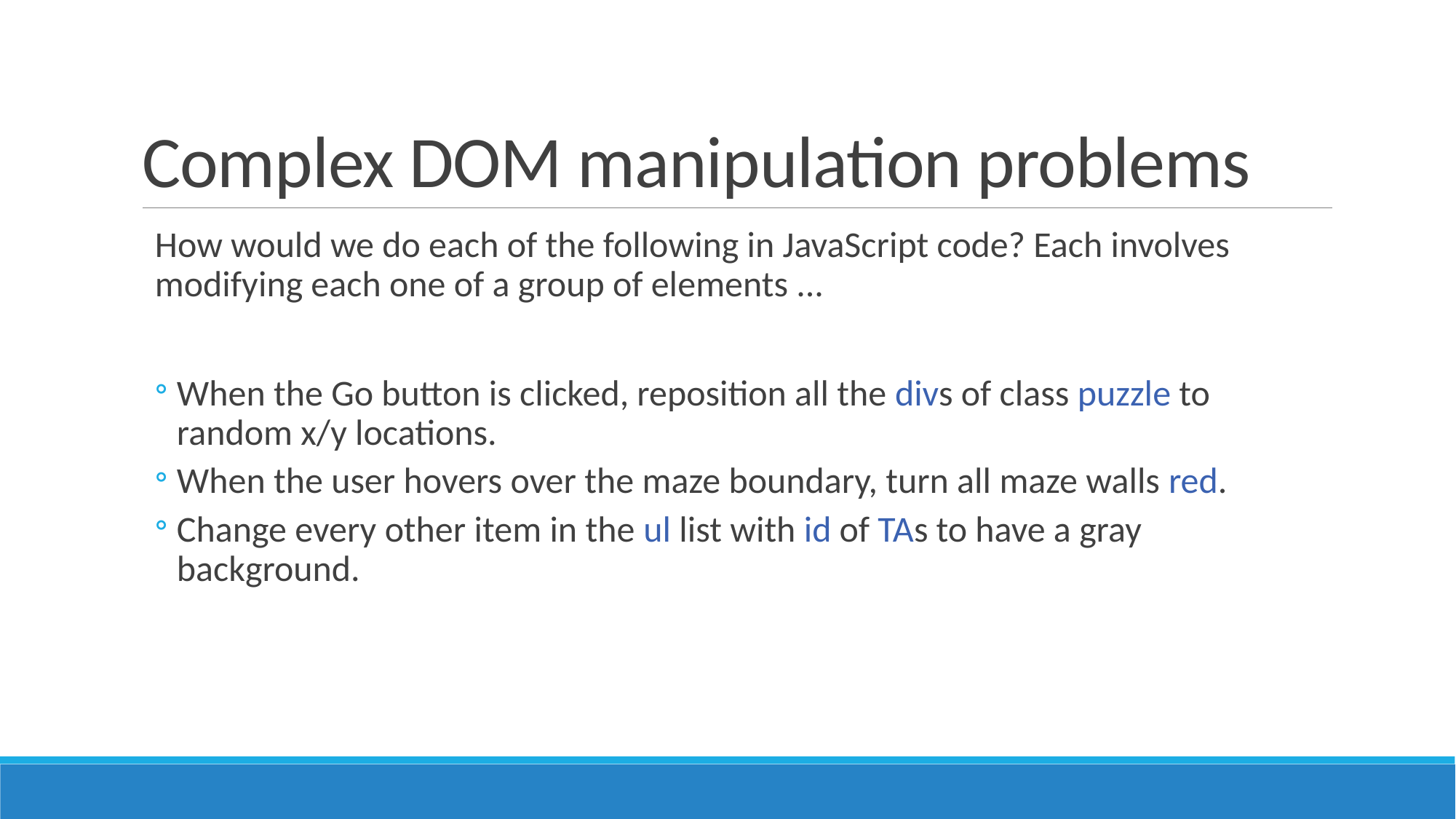

# Complex DOM manipulation problems
How would we do each of the following in JavaScript code? Each involves modifying each one of a group of elements ...

When the Go button is clicked, reposition all the divs of class puzzle to random x/y locations.
When the user hovers over the maze boundary, turn all maze walls red.
Change every other item in the ul list with id of TAs to have a gray background.